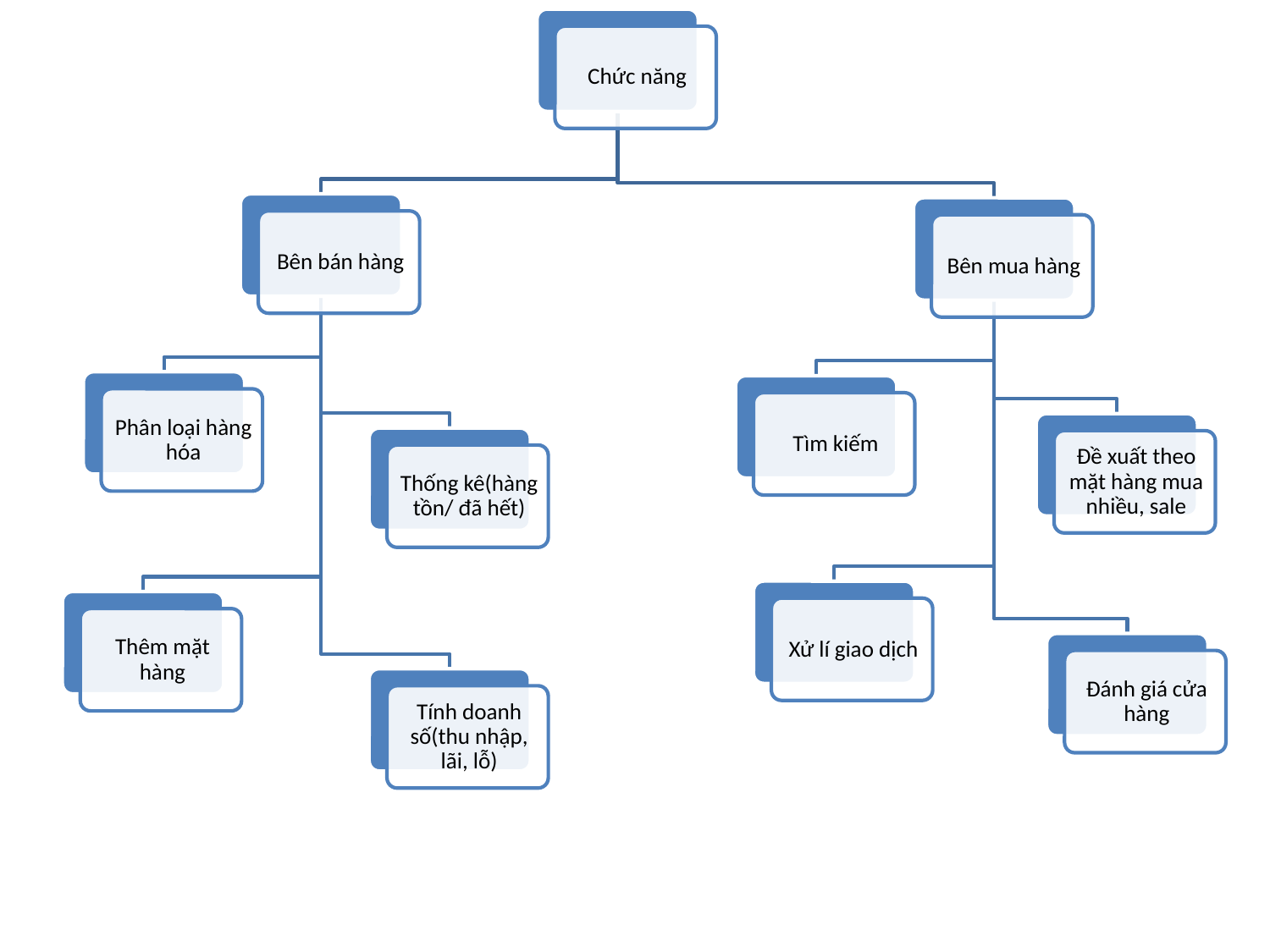

Chức năng
Bên bán hàng
Phân loại hàng hóa
Thêm mặt hàng
Thống kê(hàng tồn/ đã hết)
Tính doanh số(thu nhập, lãi, lỗ)
Bên mua hàng
Tìm kiếm
Xử lí giao dịch
Đề xuất theo mặt hàng mua nhiều, sale
Đánh giá cửa hàng